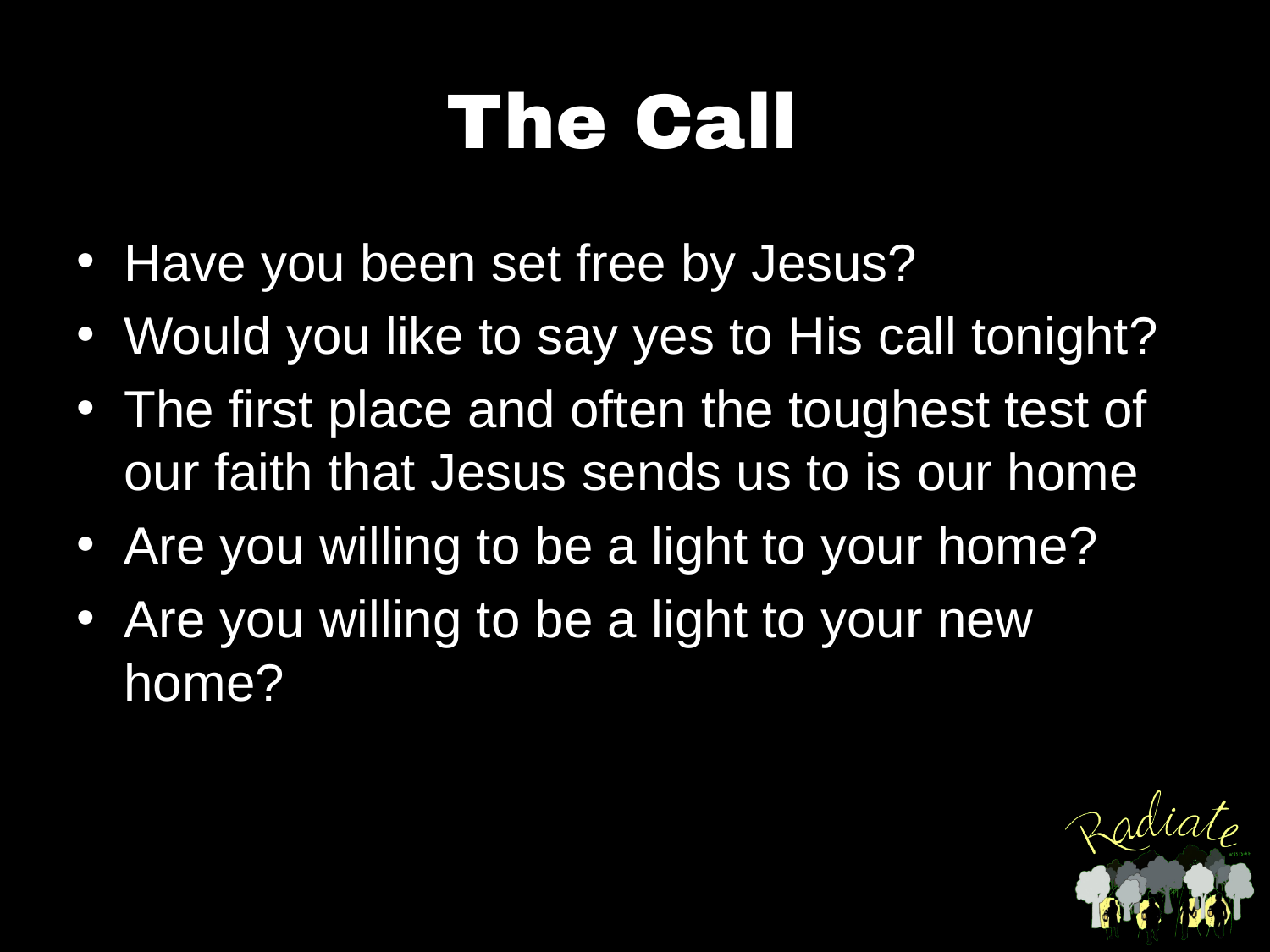

# The Call
Have you been set free by Jesus?
Would you like to say yes to His call tonight?
The first place and often the toughest test of our faith that Jesus sends us to is our home
Are you willing to be a light to your home?
Are you willing to be a light to your new home?